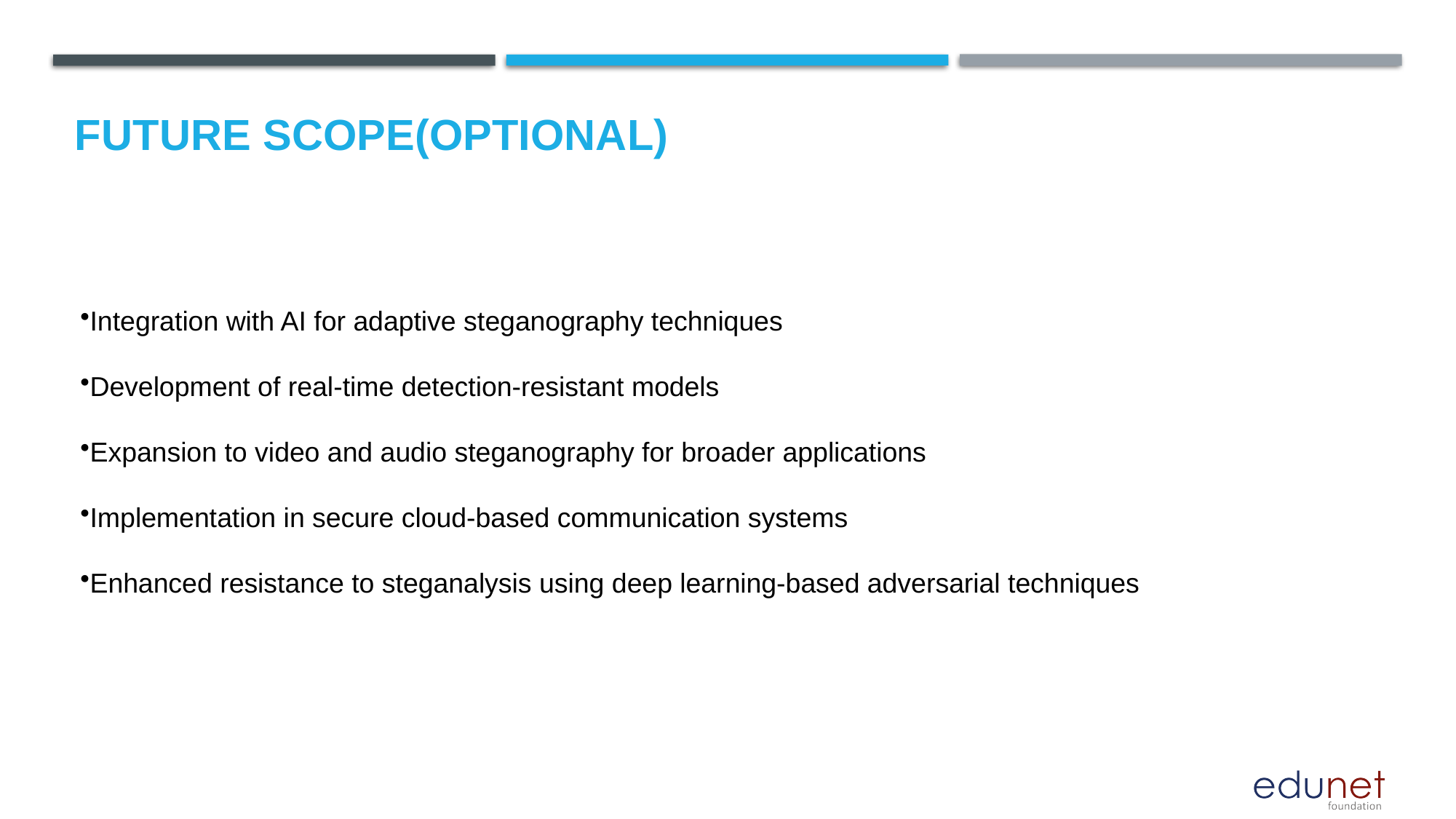

Future scope(optional)

Integration with AI for adaptive steganography techniques

Development of real-time detection-resistant models

Expansion to video and audio steganography for broader applications

Implementation in secure cloud-based communication systems

Enhanced resistance to steganalysis using deep learning-based adversarial techniques